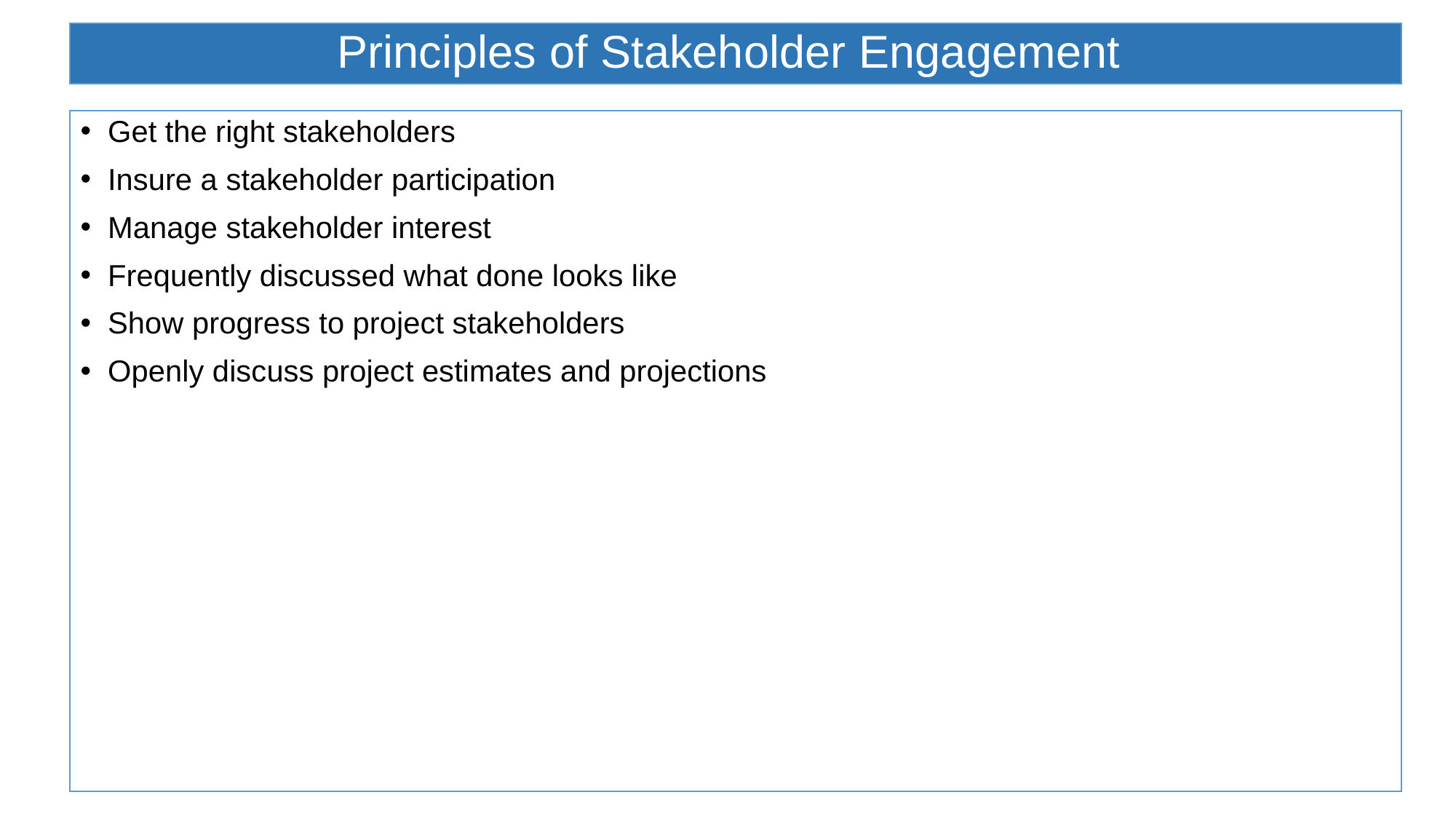

# Principles of Stakeholder Engagement
Get the right stakeholders
Insure a stakeholder participation
Manage stakeholder interest
Frequently discussed what done looks like
Show progress to project stakeholders
Openly discuss project estimates and projections